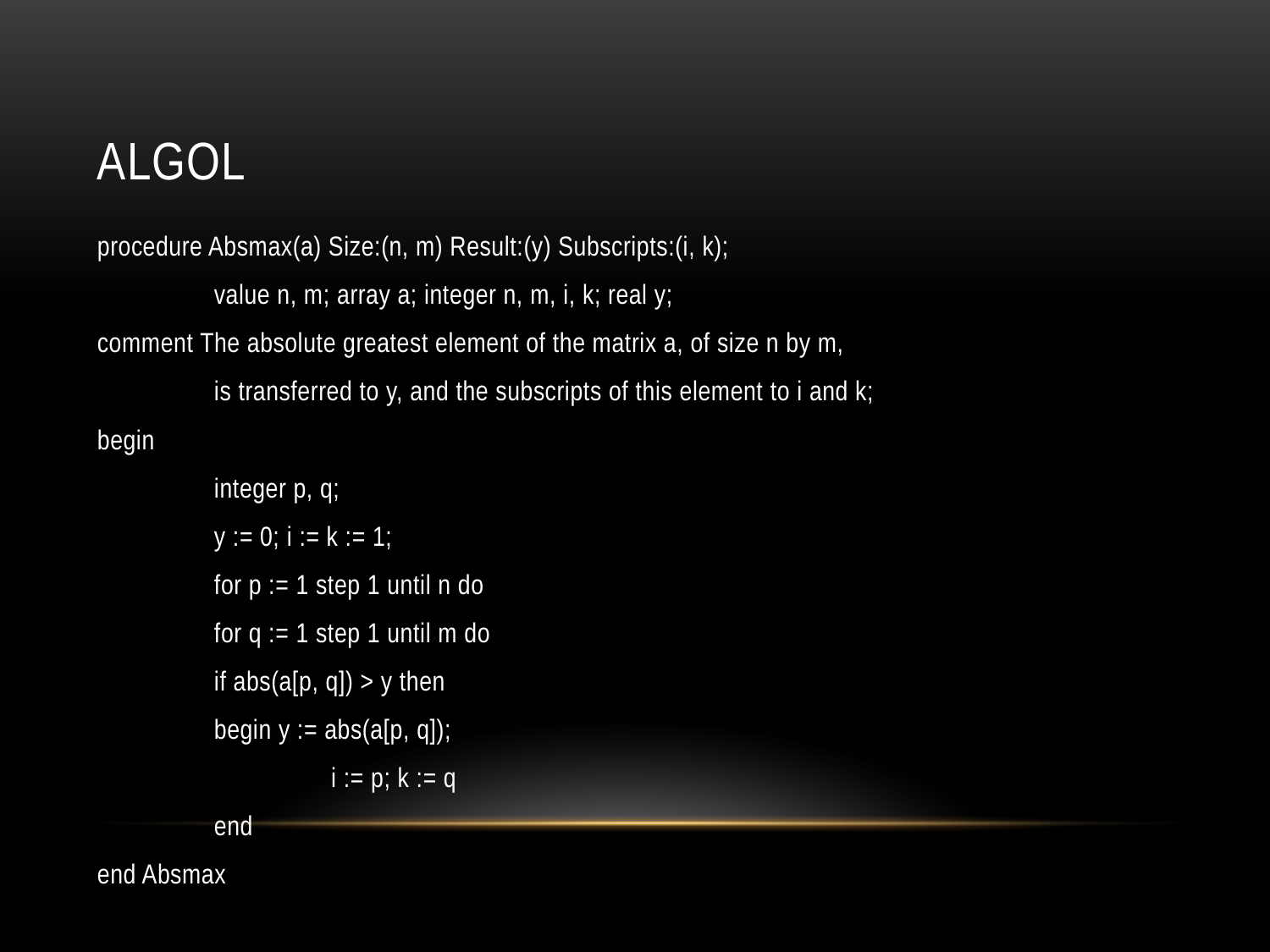

# ALGOL
procedure Absmax(a) Size:(n, m) Result:(y) Subscripts:(i, k);
	value n, m; array a; integer n, m, i, k; real y;
comment The absolute greatest element of the matrix a, of size n by m,
	is transferred to y, and the subscripts of this element to i and k;
begin
    	integer p, q;
    	y := 0; i := k := 1;
    	for p := 1 step 1 until n do
        		for q := 1 step 1 until m do
            			if abs(a[p, q]) > y then
                				begin y := abs(a[p, q]);
                    				i := p; k := q
                				end
end Absmax